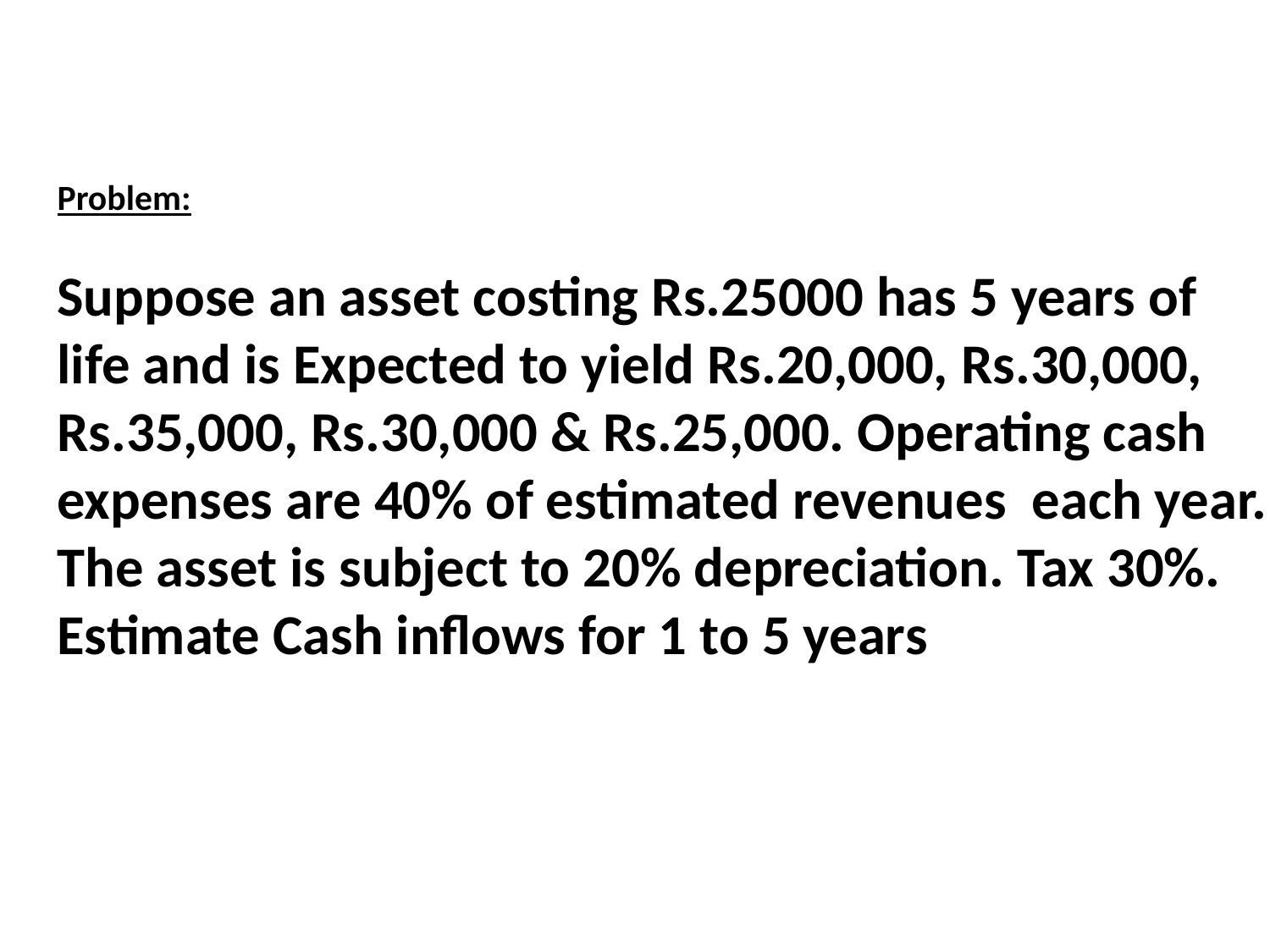

Problem:

Suppose an asset costing Rs.25000 has 5 years of
life and is Expected to yield Rs.20,000, Rs.30,000,
Rs.35,000, Rs.30,000 & Rs.25,000. Operating cash
expenses are 40% of estimated revenues  each year.
The asset is subject to 20% depreciation. Tax 30%.
Estimate Cash inflows for 1 to 5 years